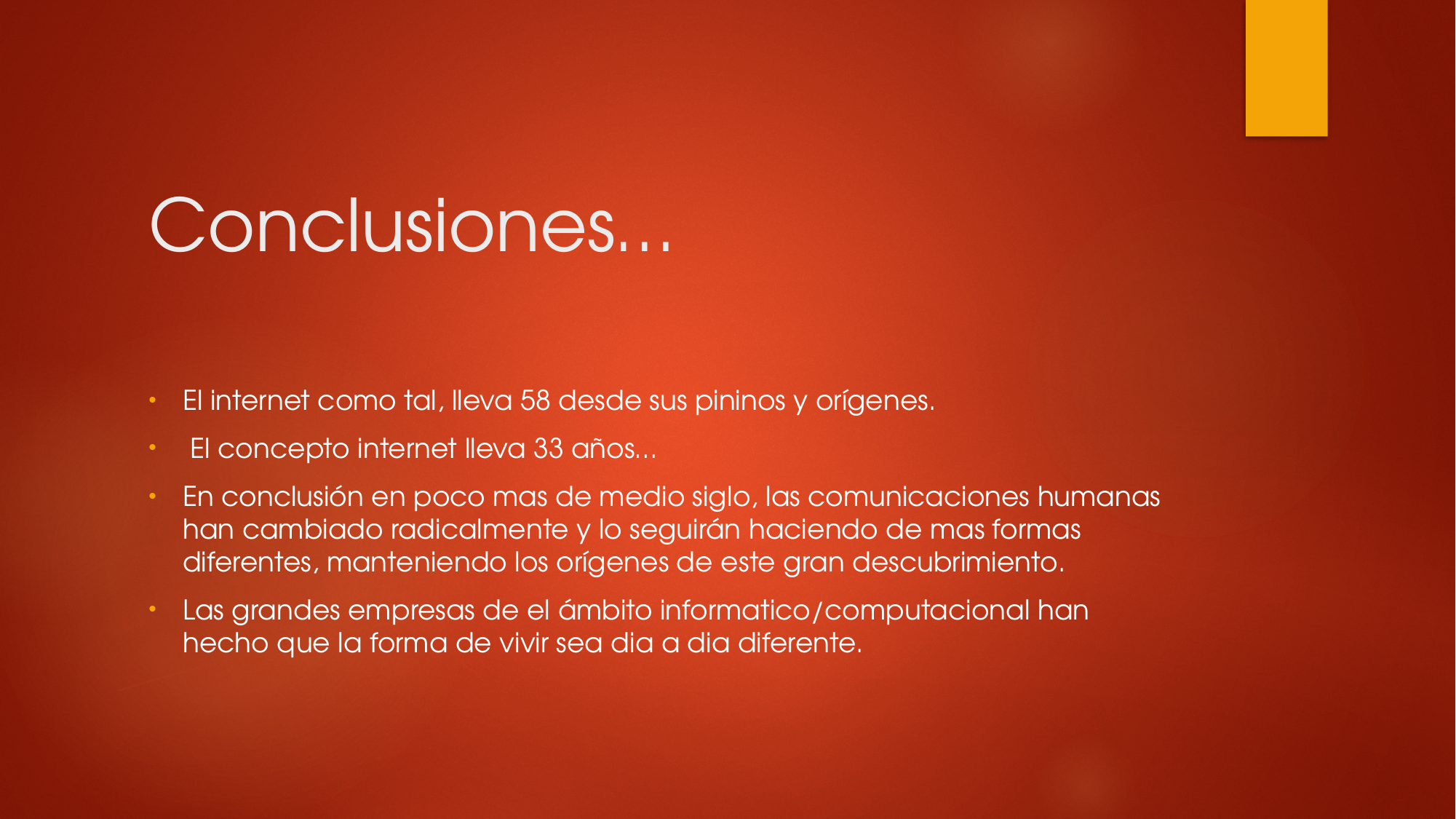

# Conclusiones…
El internet como tal, lleva 58 desde sus pininos y orígenes.
 El concepto internet lleva 33 años…
En conclusión en poco mas de medio siglo, las comunicaciones humanas han cambiado radicalmente y lo seguirán haciendo de mas formas diferentes, manteniendo los orígenes de este gran descubrimiento.
Las grandes empresas de el ámbito informatico/computacional han hecho que la forma de vivir sea dia a dia diferente.